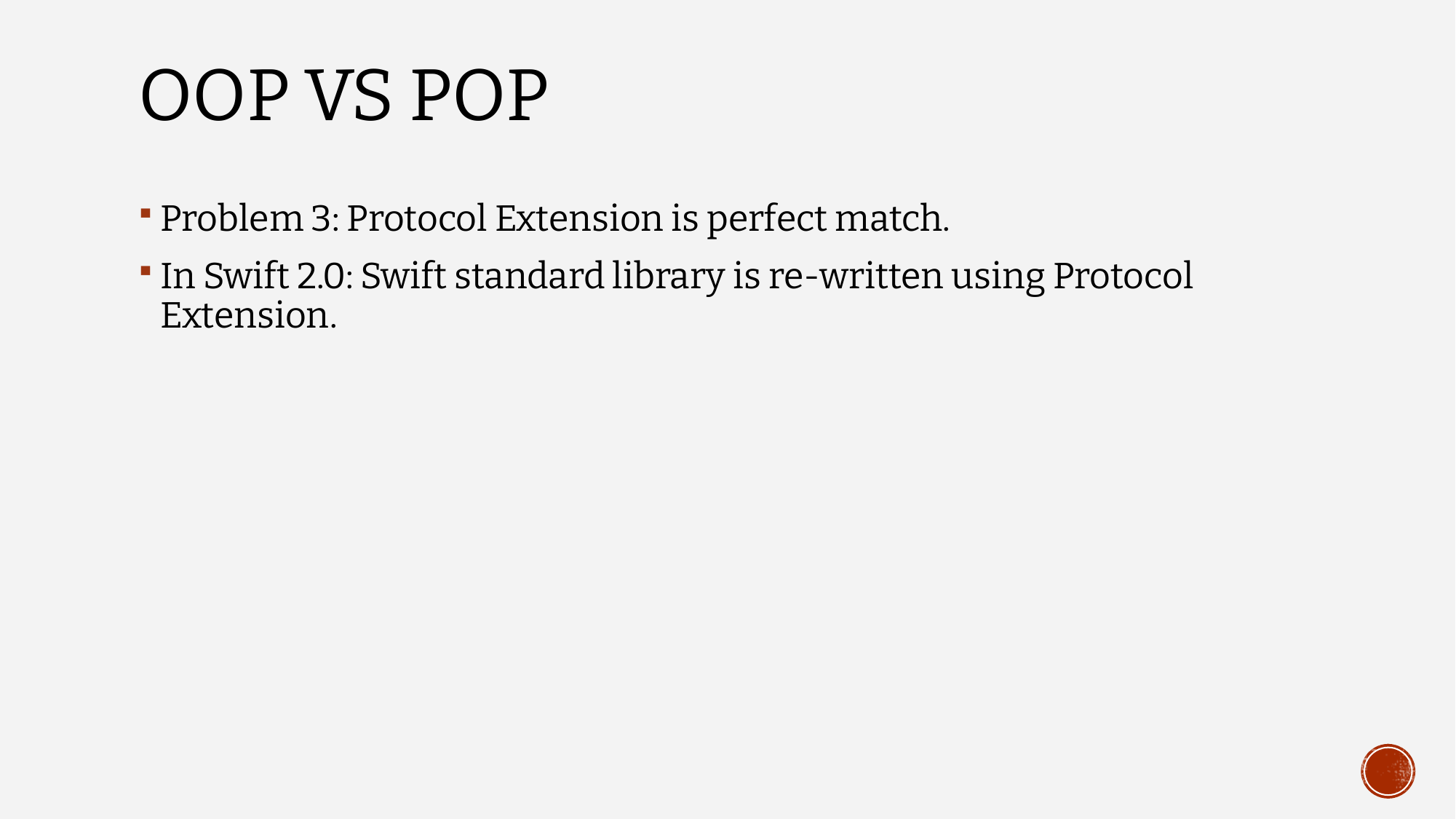

# OOP VS POP
Problem 3: Protocol Extension is perfect match.
In Swift 2.0: Swift standard library is re-written using Protocol Extension.